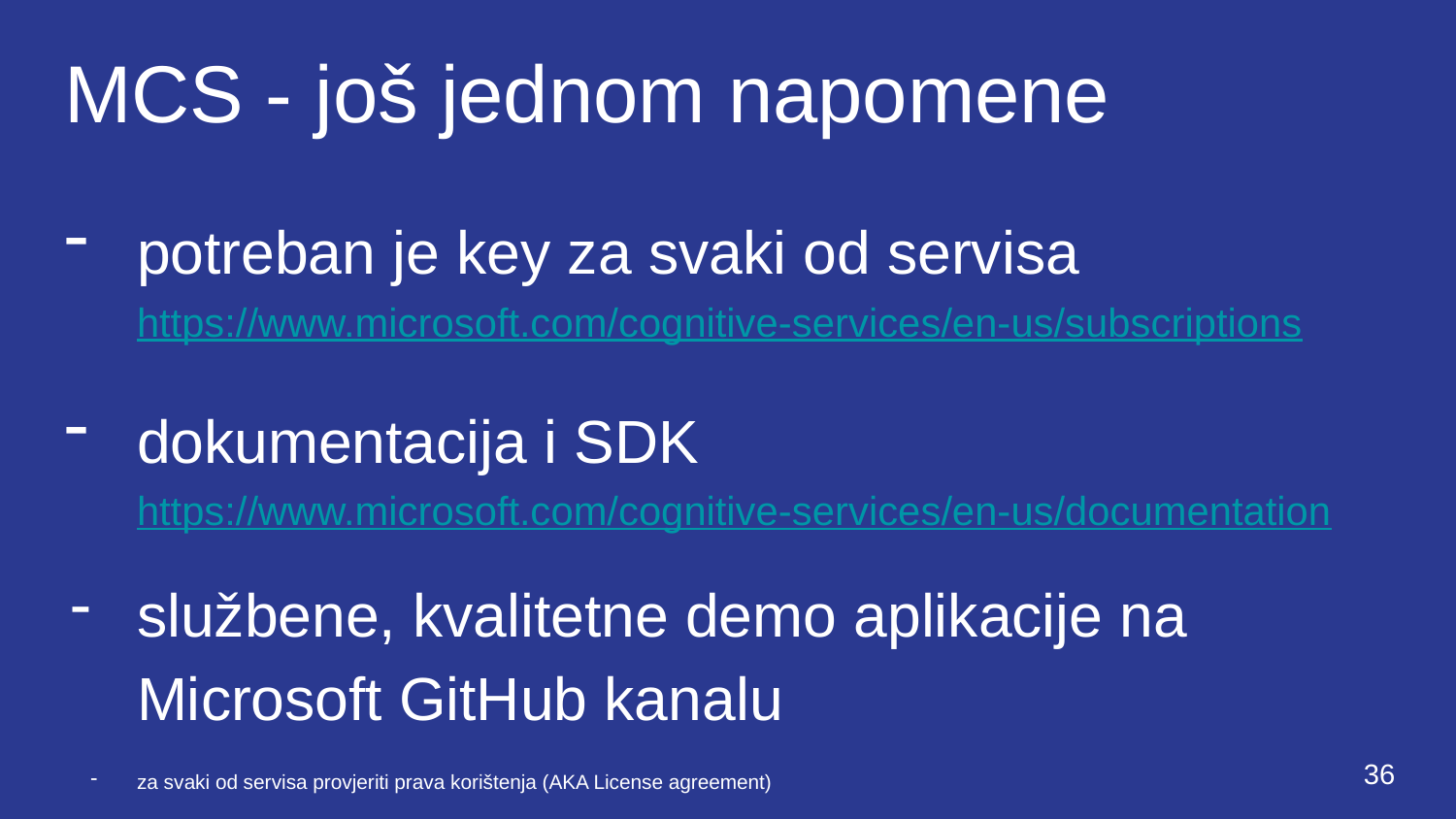

# MCS - još jednom napomene

potreban je key za svaki od servisa https://www.microsoft.com/cognitive-services/en-us/subscriptions
dokumentacija i SDK https://www.microsoft.com/cognitive-services/en-us/documentation
službene, kvalitetne demo aplikacije na Microsoft GitHub kanalu
za svaki od servisa provjeriti prava korištenja (AKA License agreement)
36